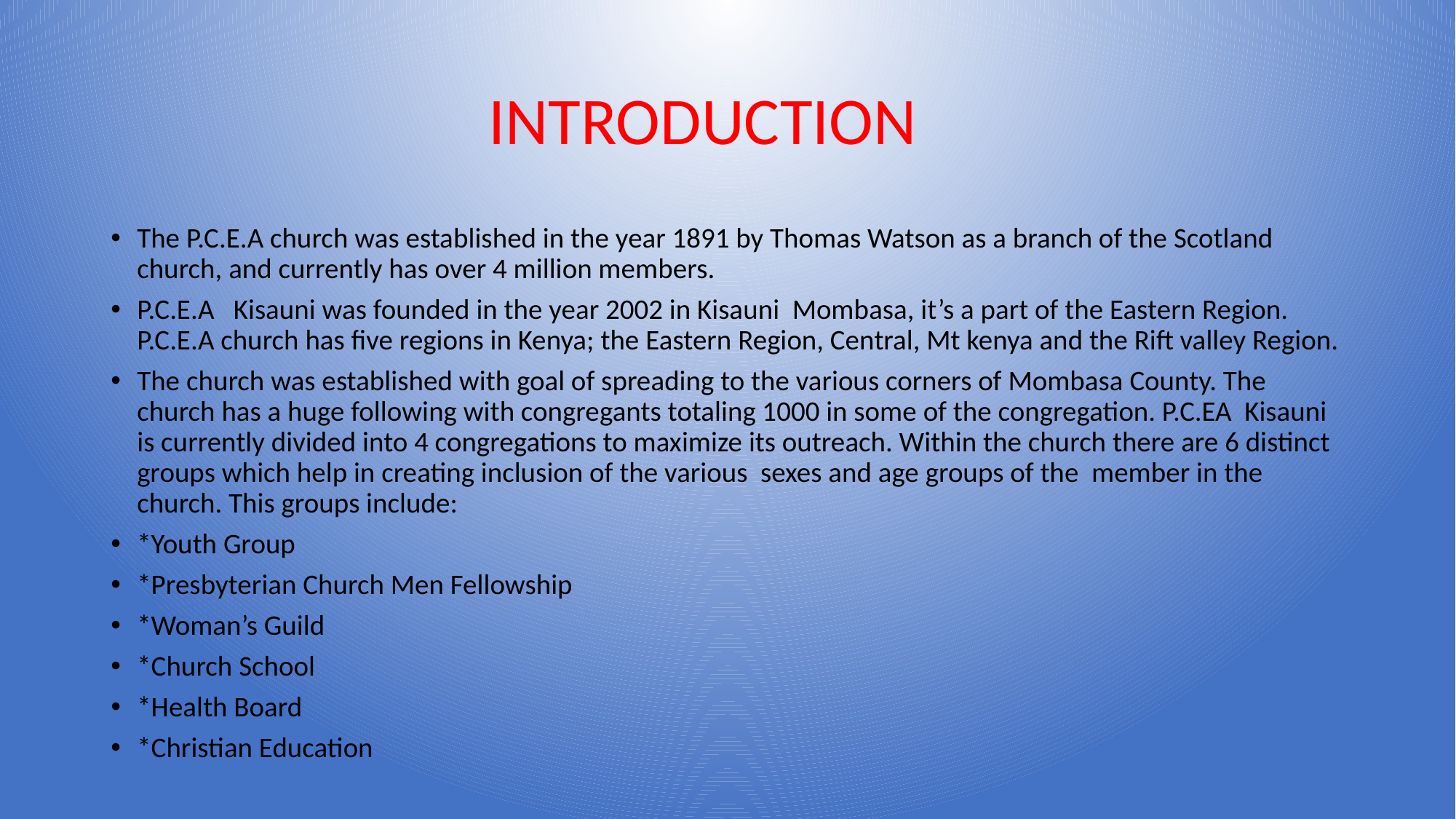

# INTRODUCTION
The P.C.E.A church was established in the year 1891 by Thomas Watson as a branch of the Scotland church, and currently has over 4 million members.
P.C.E.A   Kisauni was founded in the year 2002 in Kisauni  Mombasa, it’s a part of the Eastern Region. P.C.E.A church has five regions in Kenya; the Eastern Region, Central, Mt kenya and the Rift valley Region.
The church was established with goal of spreading to the various corners of Mombasa County. The church has a huge following with congregants totaling 1000 in some of the congregation. P.C.EA  Kisauni is currently divided into 4 congregations to maximize its outreach. Within the church there are 6 distinct groups which help in creating inclusion of the various  sexes and age groups of the  member in the church. This groups include:
*Youth Group
*Presbyterian Church Men Fellowship
*Woman’s Guild
*Church School
*Health Board
*Christian Education